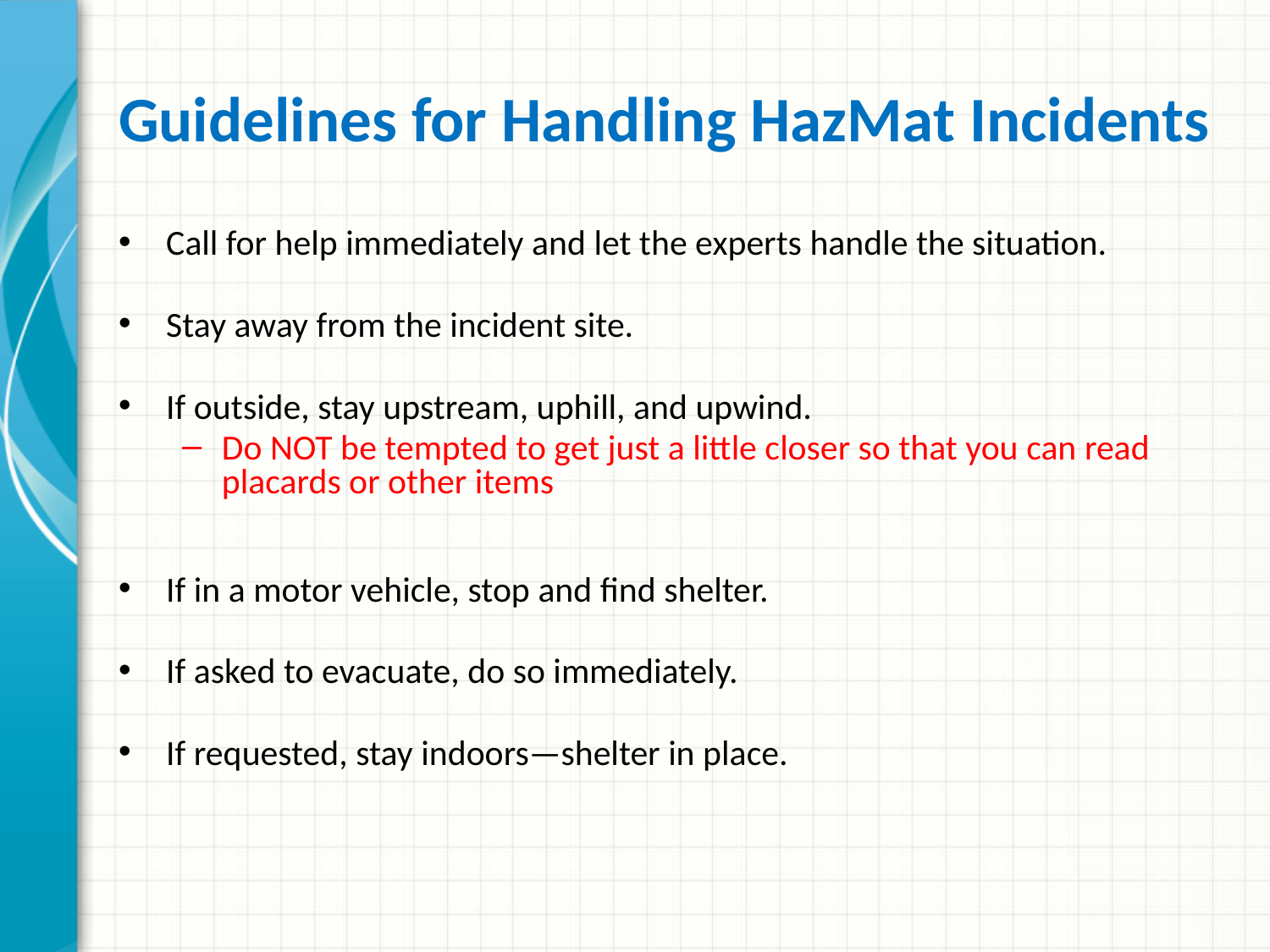

# Guidelines for Handling HazMat Incidents
Call for help immediately and let the experts handle the situation.

Stay away from the incident site.

If outside, stay upstream, uphill, and upwind.
Do NOT be tempted to get just a little closer so that you can read placards or other items

If in a motor vehicle, stop and find shelter.

If asked to evacuate, do so immediately.

If requested, stay indoors—shelter in place.